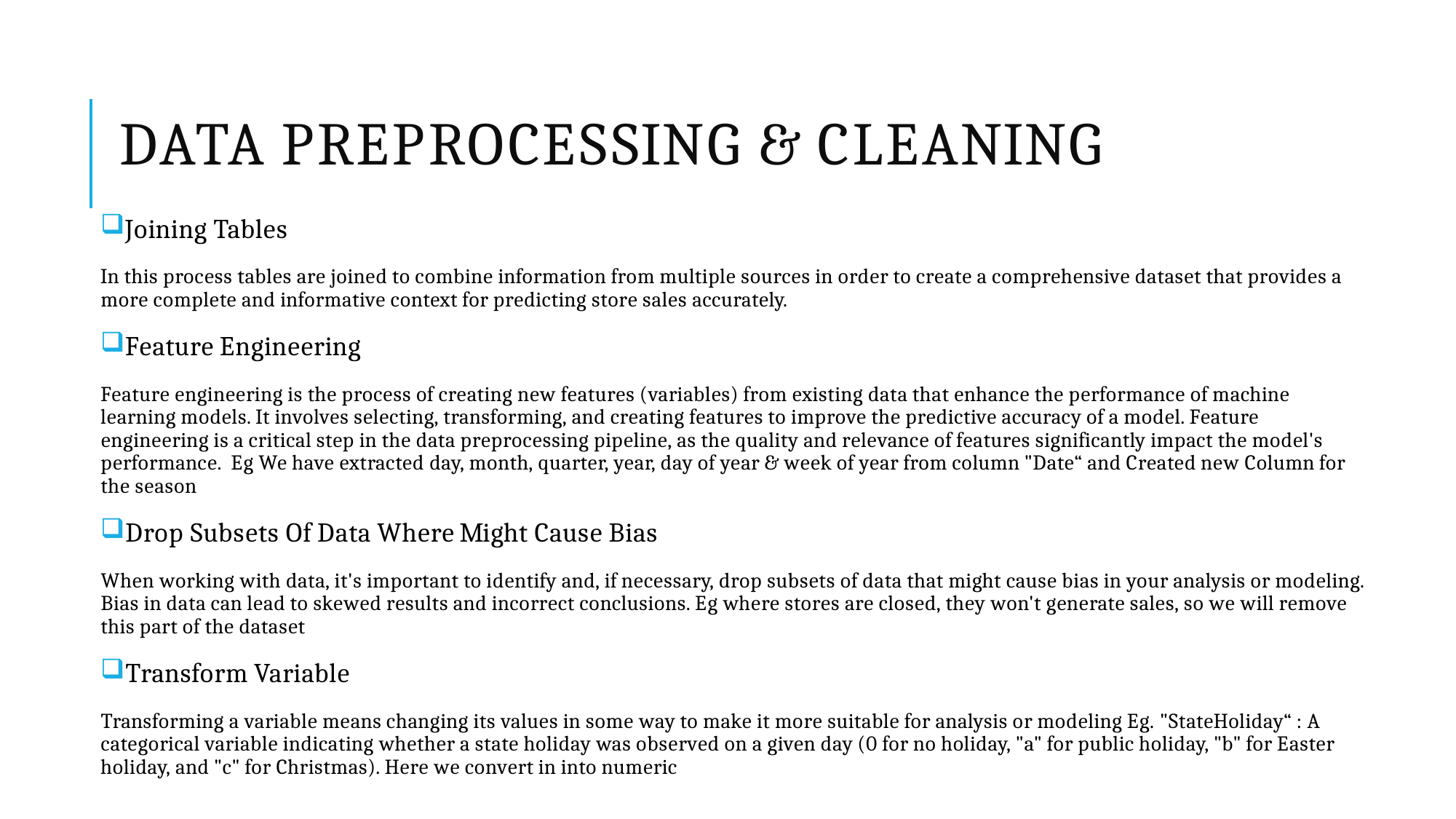

# Data Preprocessing & Cleaning
Joining Tables
In this process tables are joined to combine information from multiple sources in order to create a comprehensive dataset that provides a more complete and informative context for predicting store sales accurately.
Feature Engineering
Feature engineering is the process of creating new features (variables) from existing data that enhance the performance of machine learning models. It involves selecting, transforming, and creating features to improve the predictive accuracy of a model. Feature engineering is a critical step in the data preprocessing pipeline, as the quality and relevance of features significantly impact the model's performance.  Eg We have extracted day, month, quarter, year, day of year & week of year from column "Date“ and Created new Column for the season
Drop Subsets Of Data Where Might Cause Bias
When working with data, it's important to identify and, if necessary, drop subsets of data that might cause bias in your analysis or modeling. Bias in data can lead to skewed results and incorrect conclusions. Eg where stores are closed, they won't generate sales, so we will remove this part of the dataset
Transform Variable
Transforming a variable means changing its values in some way to make it more suitable for analysis or modeling Eg. "StateHoliday“ : A categorical variable indicating whether a state holiday was observed on a given day (0 for no holiday, "a" for public holiday, "b" for Easter holiday, and "c" for Christmas). Here we convert in into numeric